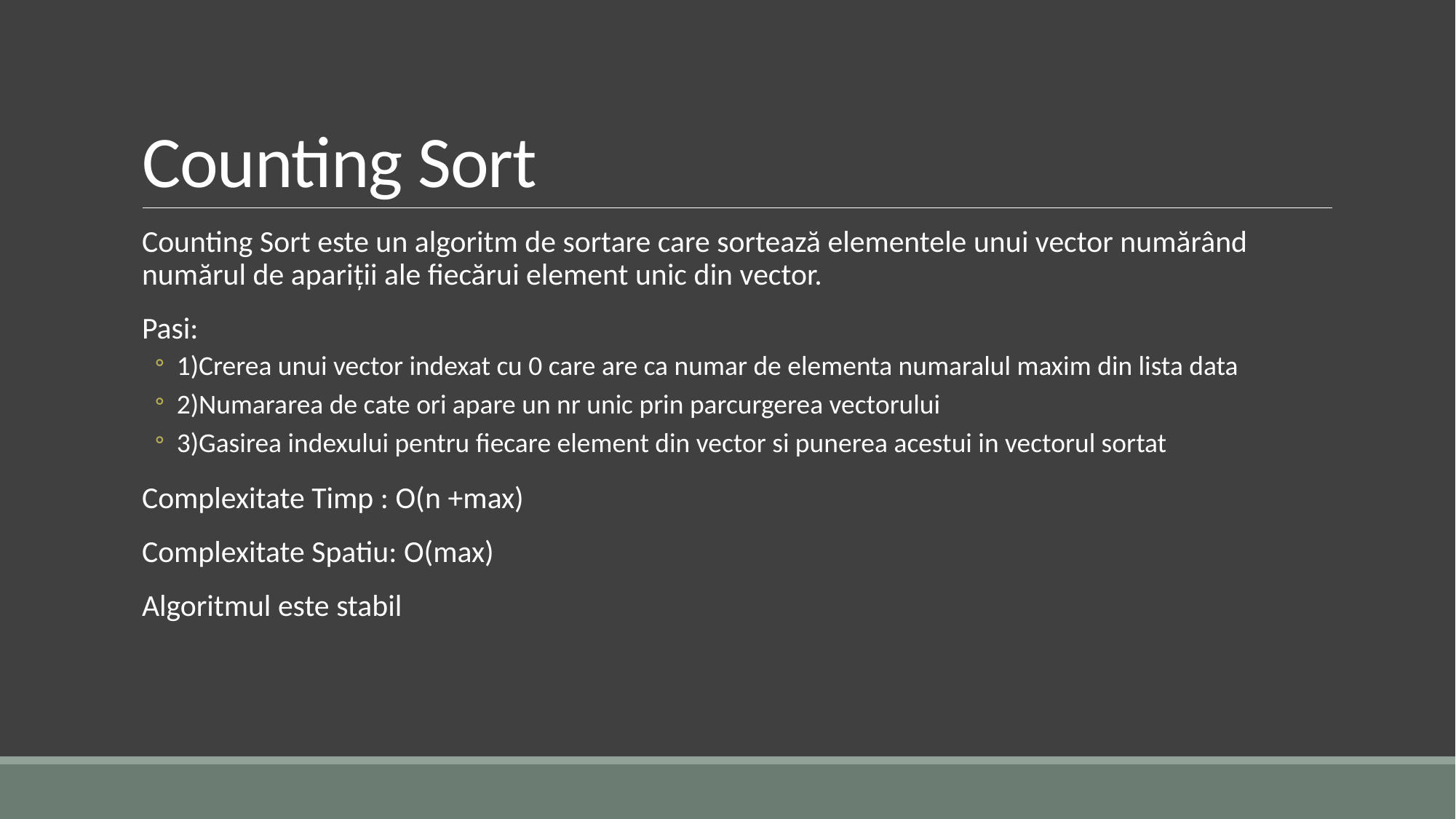

# Counting Sort
Counting Sort este un algoritm de sortare care sortează elementele unui vector numărând numărul de apariții ale fiecărui element unic din vector.
Pasi:
1)Crerea unui vector indexat cu 0 care are ca numar de elementa numaralul maxim din lista data
2)Numararea de cate ori apare un nr unic prin parcurgerea vectorului
3)Gasirea indexului pentru fiecare element din vector si punerea acestui in vectorul sortat
Complexitate Timp : O(n +max)
Complexitate Spatiu: O(max)
Algoritmul este stabil